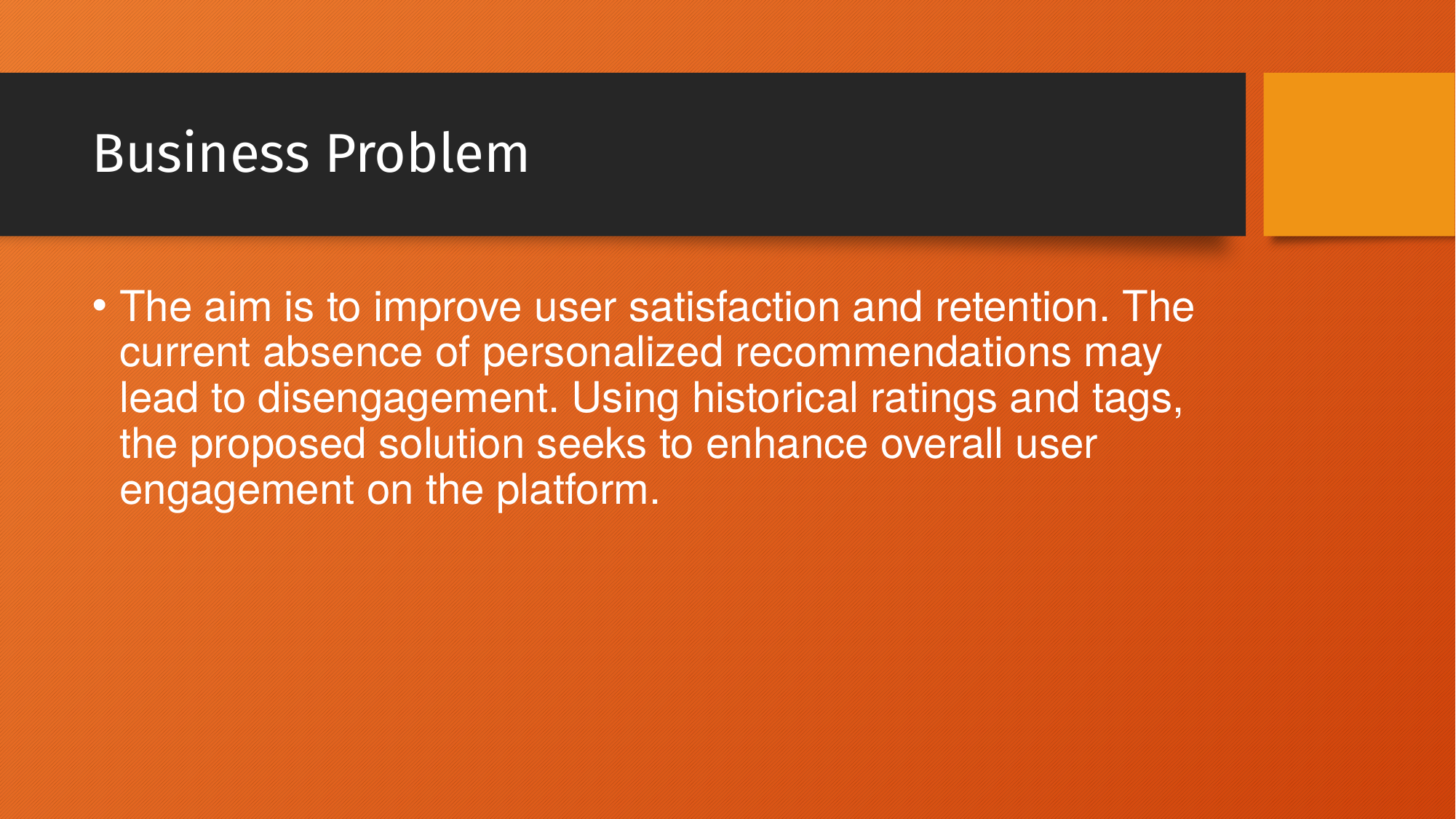

# Business Problem
The aim is to improve user satisfaction and retention. The current absence of personalized recommendations may lead to disengagement. Using historical ratings and tags, the proposed solution seeks to enhance overall user engagement on the platform.